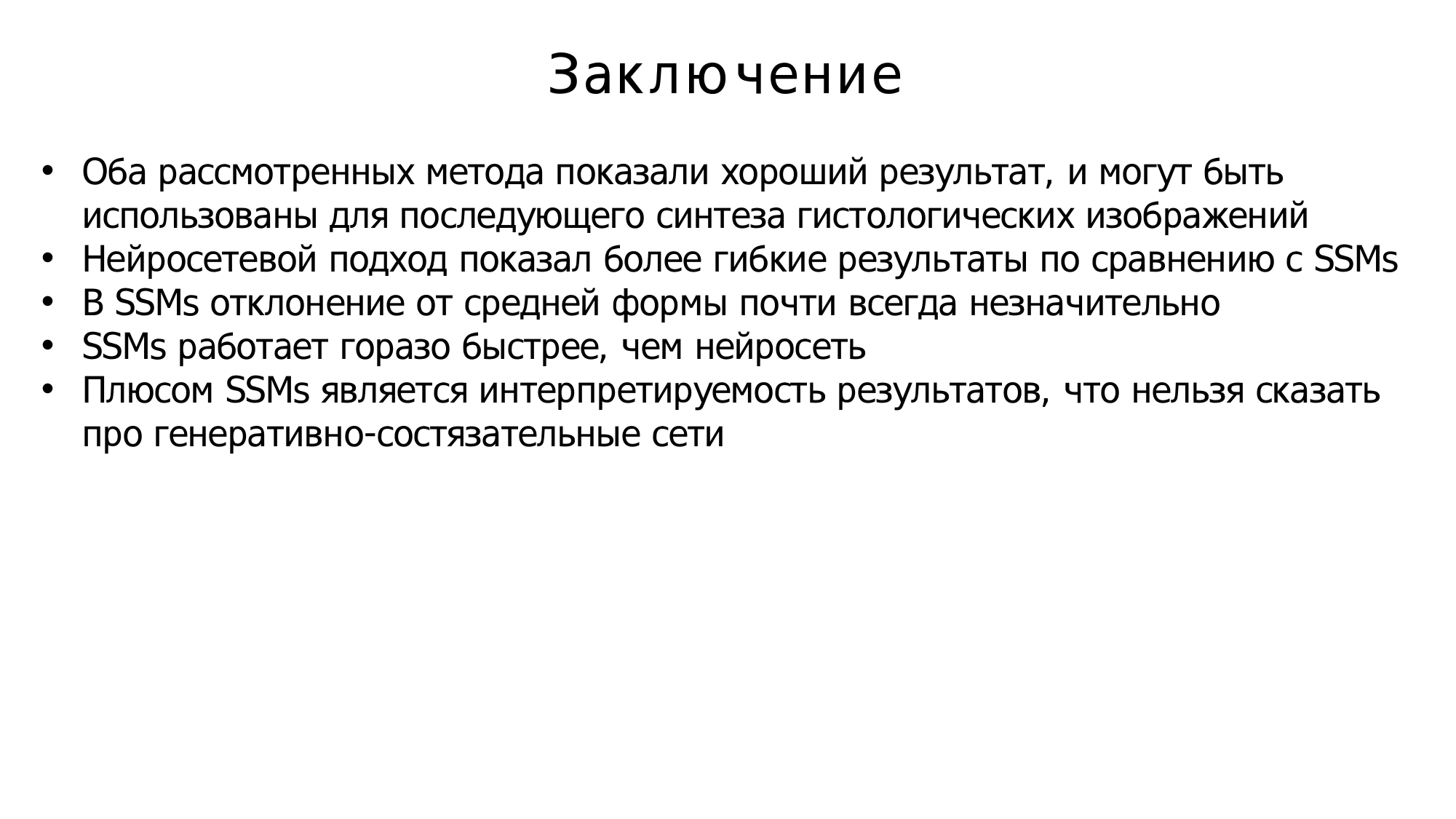

# Заключение
Оба рассмотренных метода показали хороший результат, и могут быть использованы для последующего синтеза гистологических изображений
Нейросетевой подход показал более гибкие результаты по сравнению с SSMs
В SSMs отклонение от средней формы почти всегда незначительно
SSMs работает горазо быстрее, чем нейросеть
Плюсом SSMs является интерпретируемость результатов, что нельзя сказать про генеративно-состязательные сети